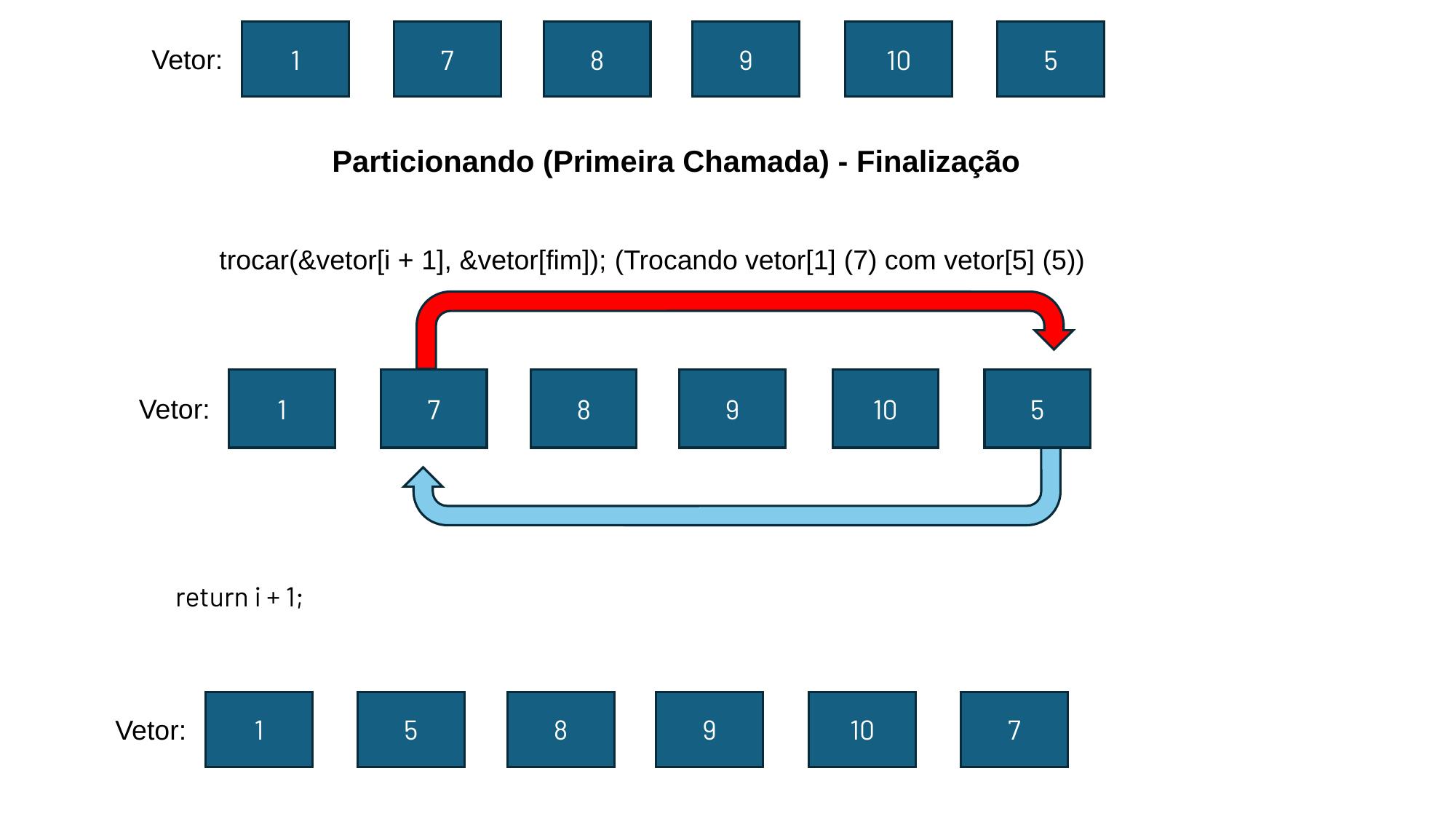

8
9
5
1
7
10
Vetor:
Particionando (Primeira Chamada) - Finalização
trocar(&vetor[i + 1], &vetor[fim]); (Trocando vetor[1] (7) com vetor[5] (5))

8
9
5
1
7
10
Vetor:

return i + 1;
8
9
7
1
5
10
Vetor: